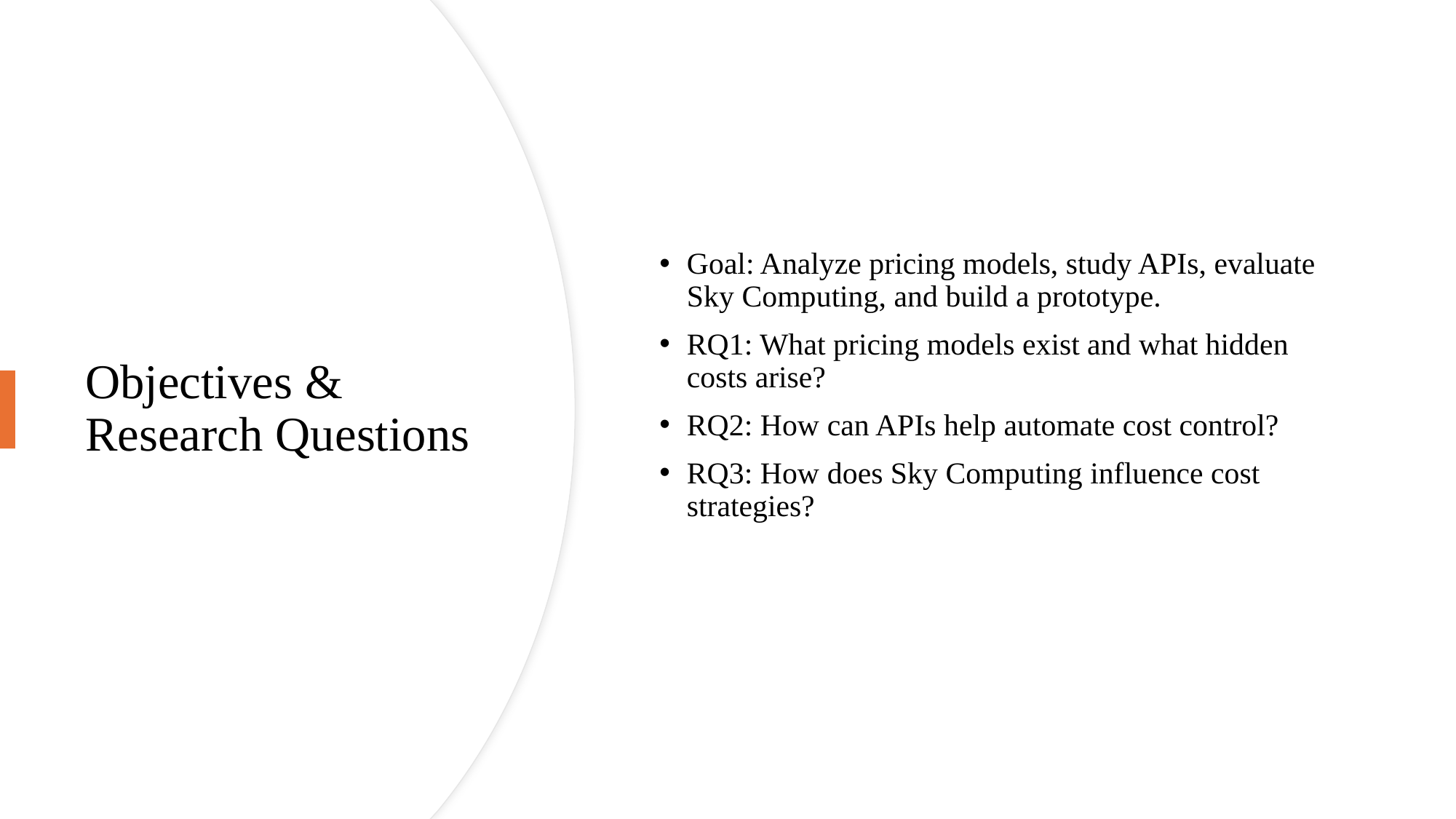

Goal: Analyze pricing models, study APIs, evaluate Sky Computing, and build a prototype.
RQ1: What pricing models exist and what hidden costs arise?
RQ2: How can APIs help automate cost control?
RQ3: How does Sky Computing influence cost strategies?

# Objectives & Research Questions